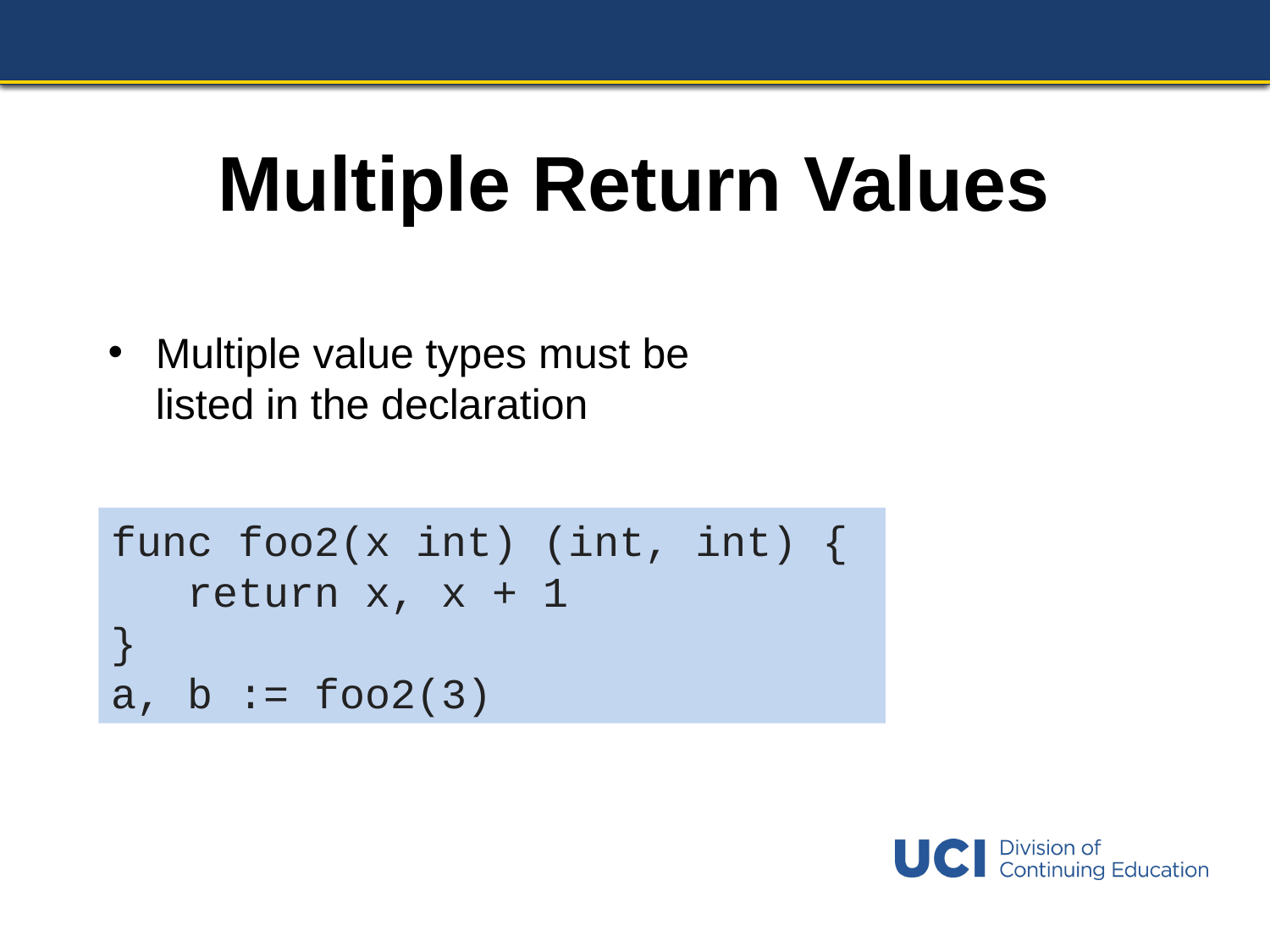

# Multiple Return Values
Multiple value types must be listed in the declaration
func foo2(x int) (int, int) {
   return x, x + 1
}
a, b := foo2(3)